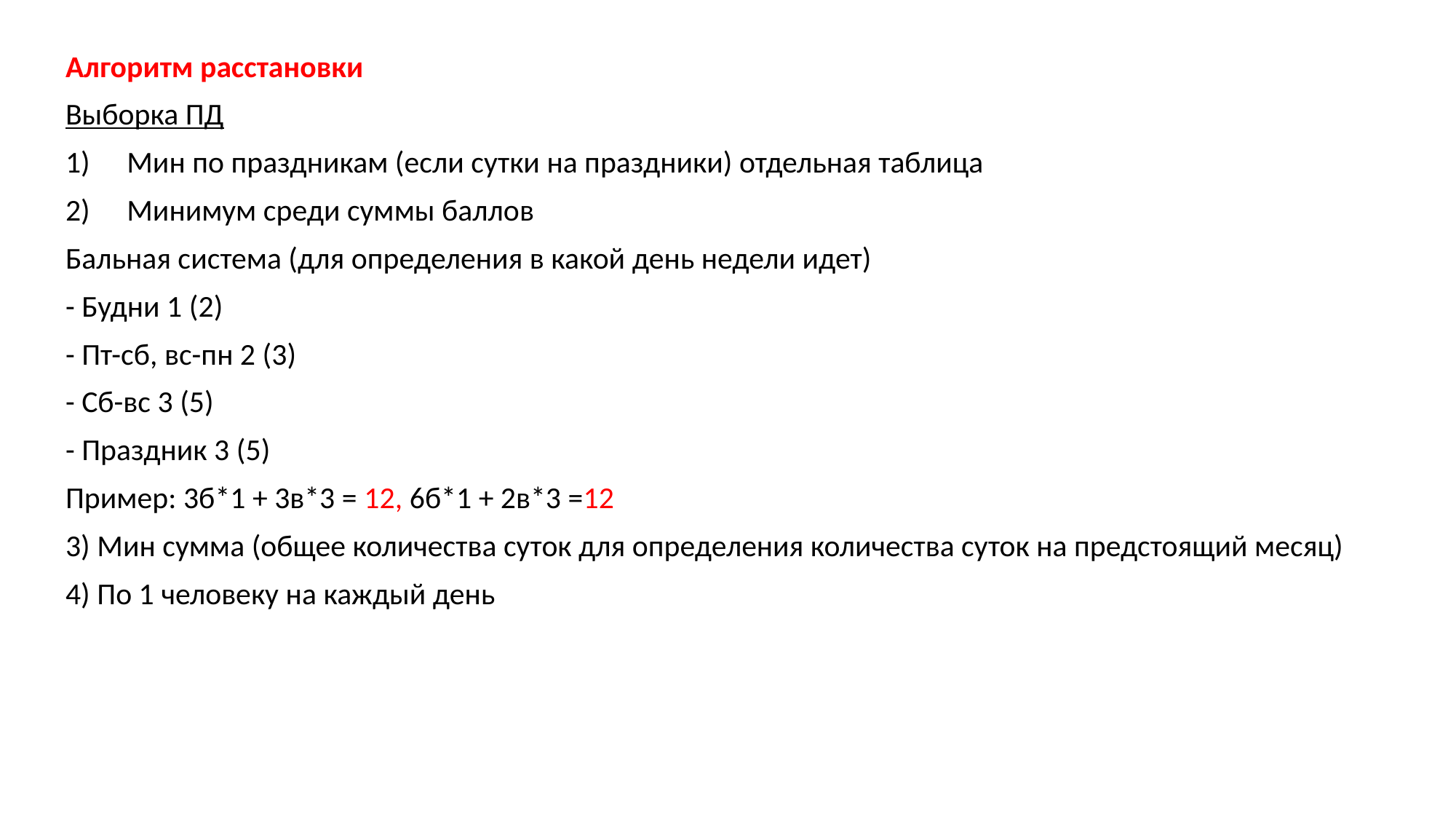

Алгоритм расстановки
Выборка ПД
Мин по праздникам (если сутки на праздники) отдельная таблица
Минимум среди суммы баллов
Бальная система (для определения в какой день недели идет)
- Будни 1 (2)
- Пт-сб, вс-пн 2 (3)
- Сб-вс 3 (5)
- Праздник 3 (5)
Пример: 3б*1 + 3в*3 = 12, 6б*1 + 2в*3 =12
3) Мин сумма (общее количества суток для определения количества суток на предстоящий месяц)
4) По 1 человеку на каждый день